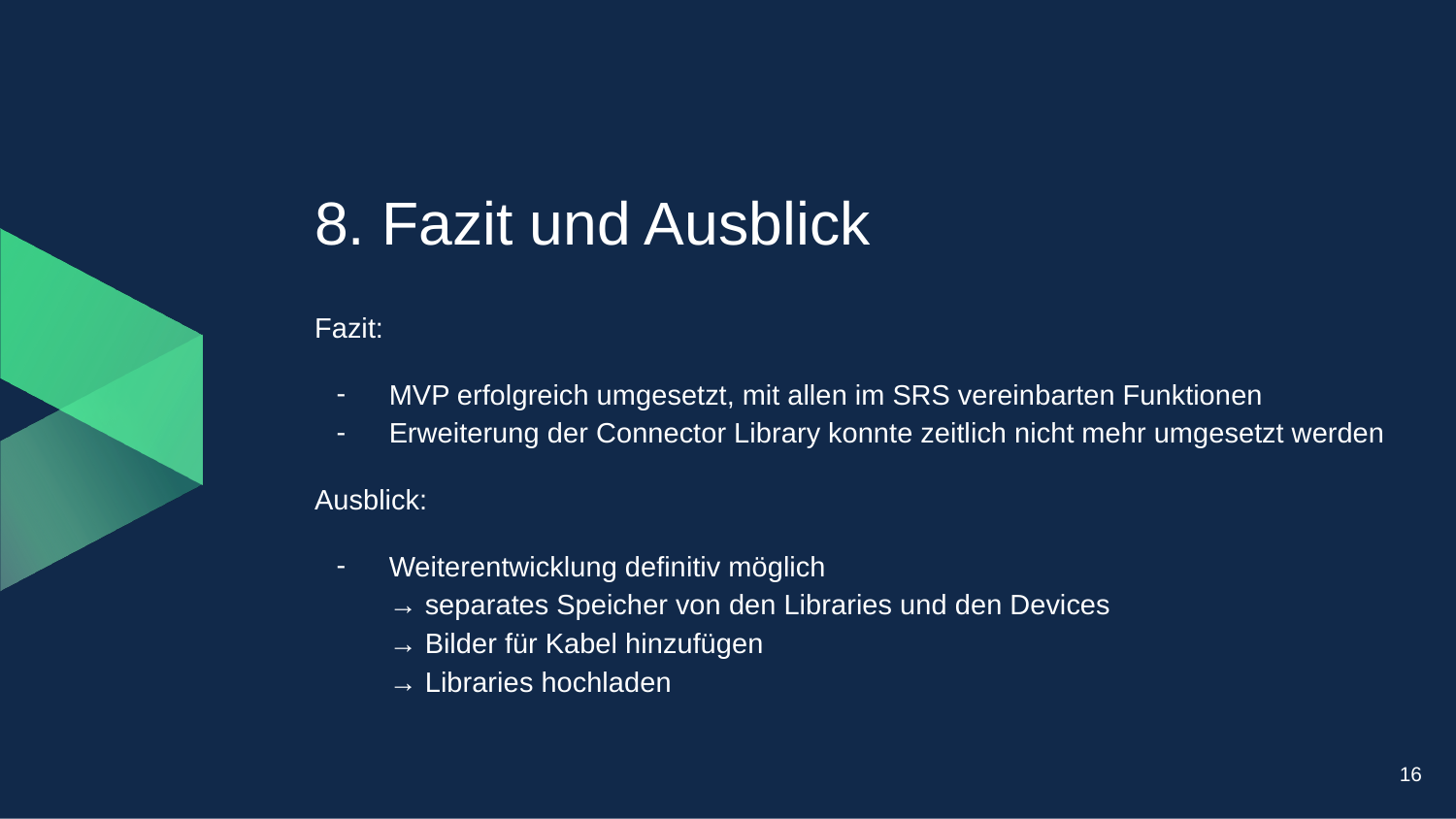

# 8. Fazit und Ausblick
Fazit:
MVP erfolgreich umgesetzt, mit allen im SRS vereinbarten Funktionen
Erweiterung der Connector Library konnte zeitlich nicht mehr umgesetzt werden
Ausblick:
Weiterentwicklung definitiv möglich
→ separates Speicher von den Libraries und den Devices
→ Bilder für Kabel hinzufügen
→ Libraries hochladen
16